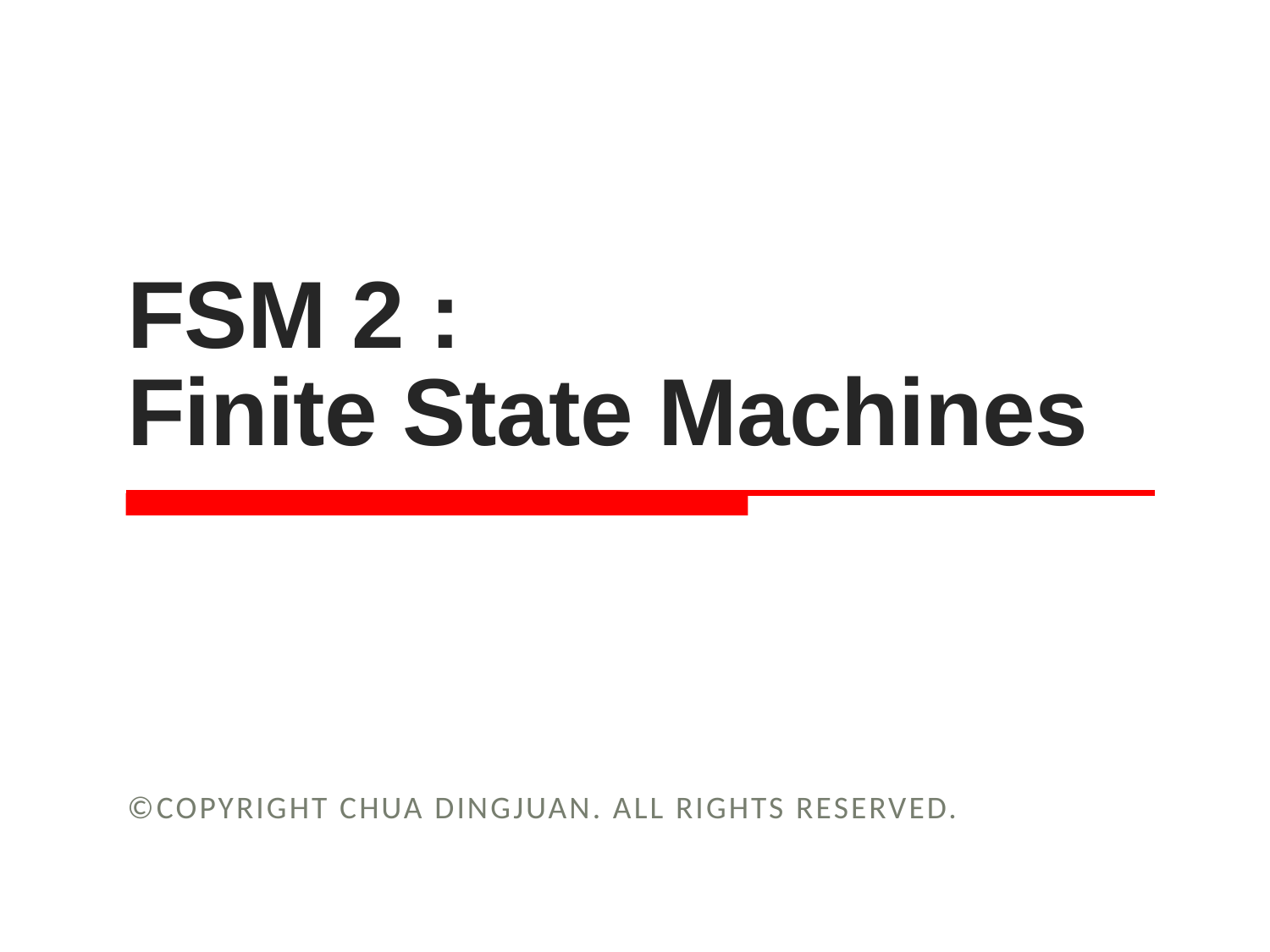

# FSM 2 : Finite State Machines
©Copyright CHUA DINGJUAN. All rights reserved.